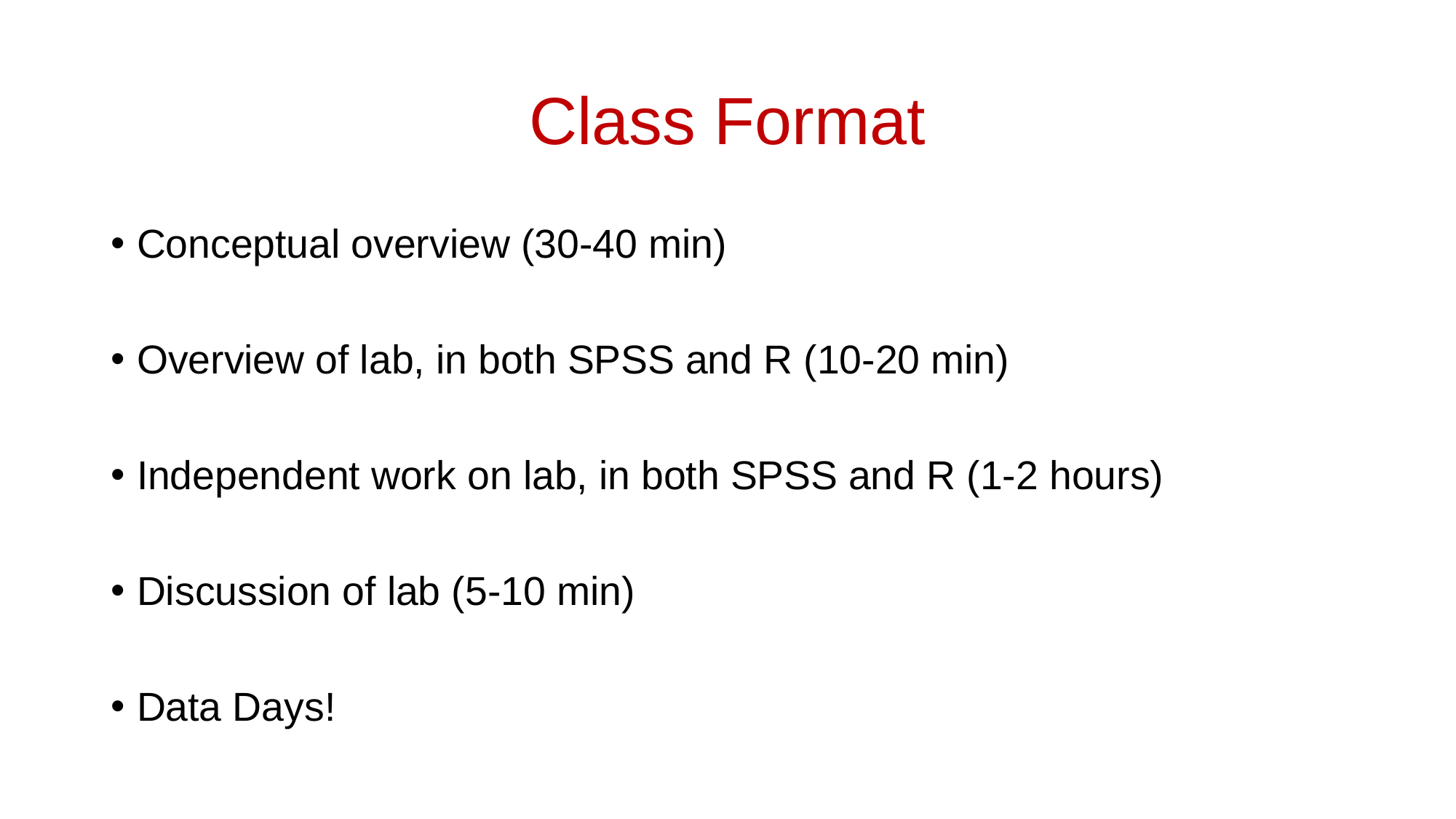

# Class Format
Conceptual overview (30-40 min)

Overview of lab, in both SPSS and R (10-20 min)

Independent work on lab, in both SPSS and R (1-2 hours)

Discussion of lab (5-10 min)

Data Days!